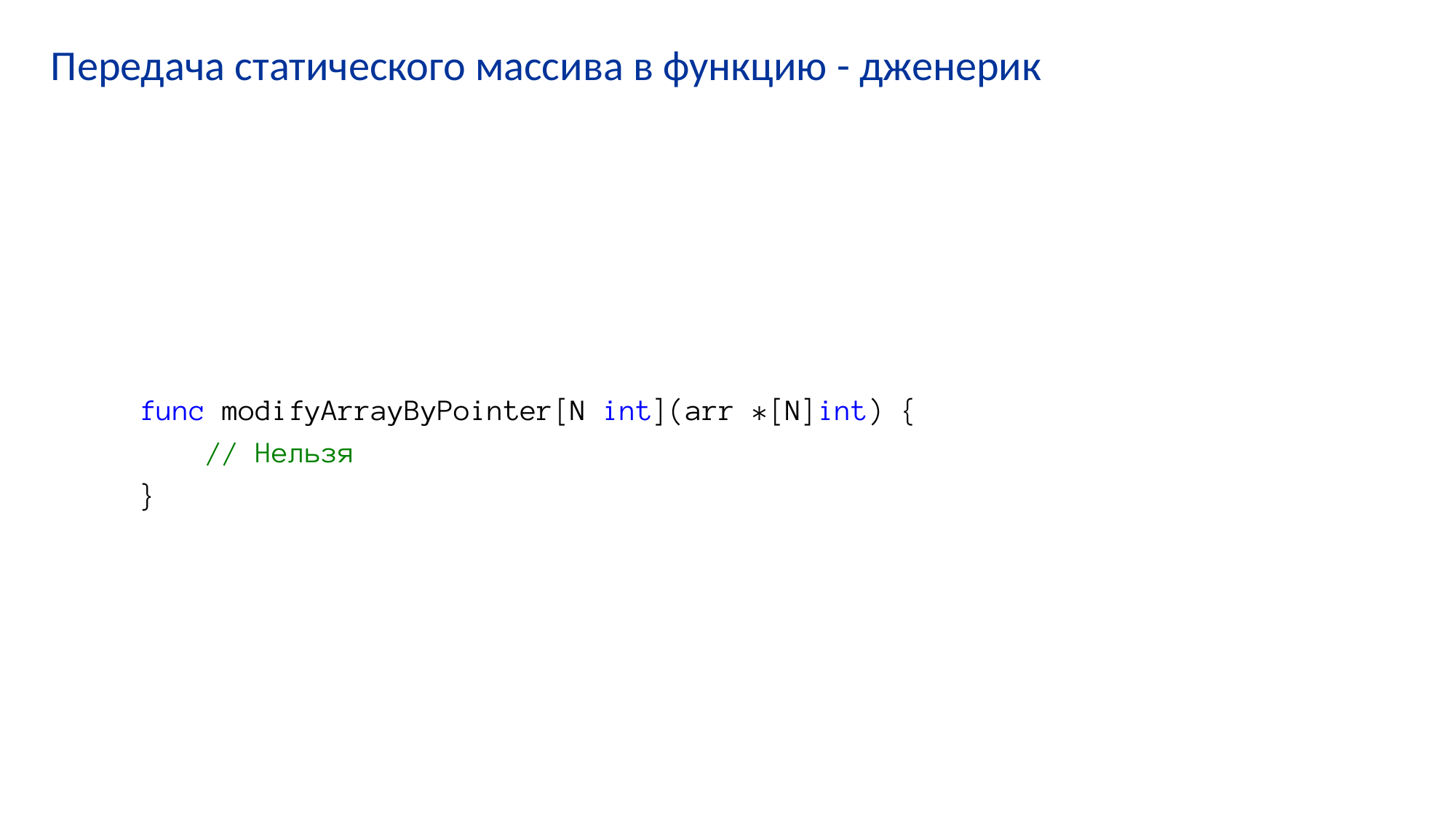

# Передача статического массива в функцию - дженерик

func modifyArrayByPointer[N int](arr *[N]int) {
    // Нельзя
}